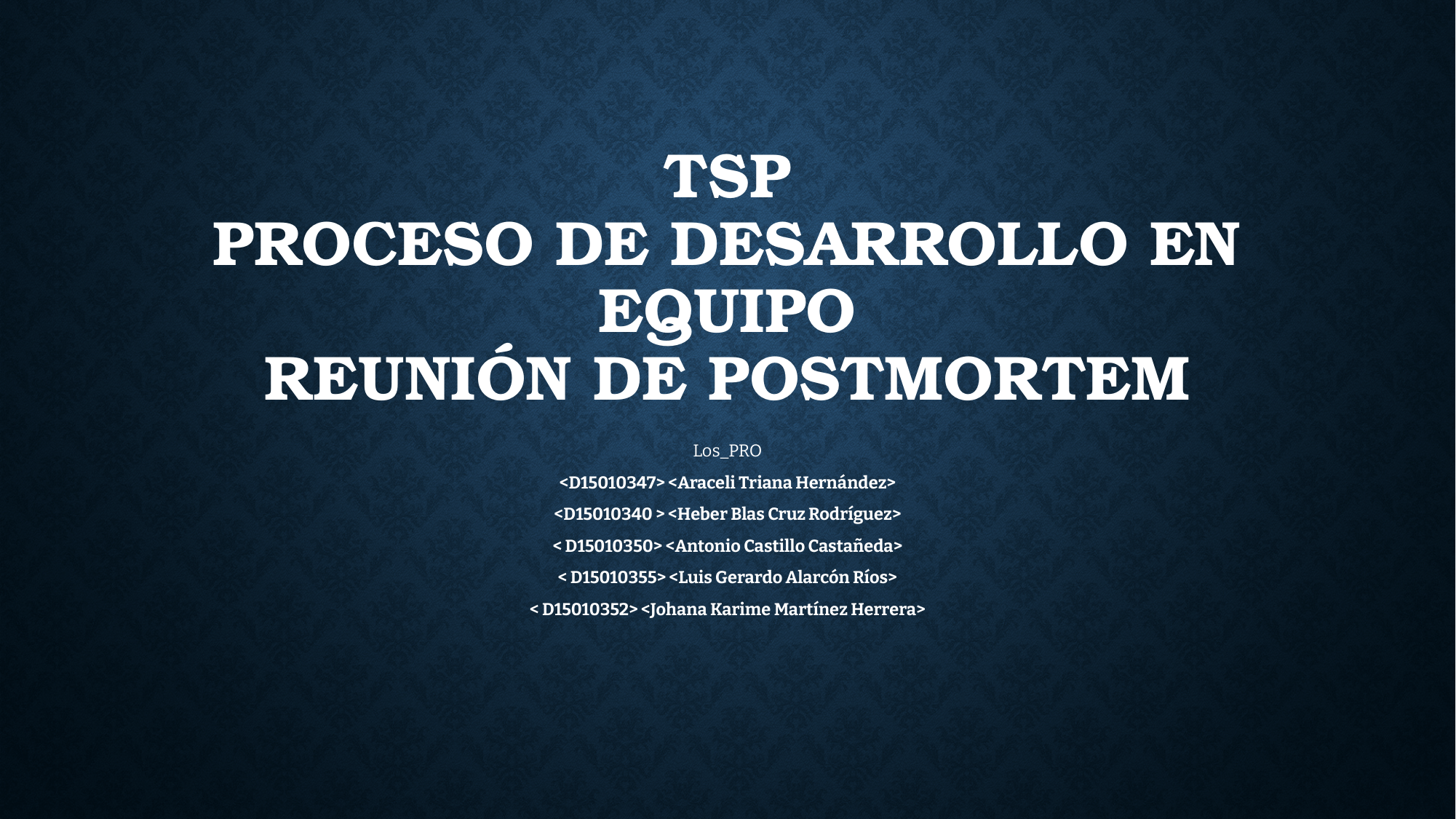

# TSP Proceso de desarrollo en equipo Reunión de postmortem
Los_PRO
<D15010347> <Araceli Triana Hernández>
<D15010340 > <Heber Blas Cruz Rodríguez>
< D15010350> <Antonio Castillo Castañeda>
< D15010355> <Luis Gerardo Alarcón Ríos>
< D15010352> <Johana Karime Martínez Herrera>